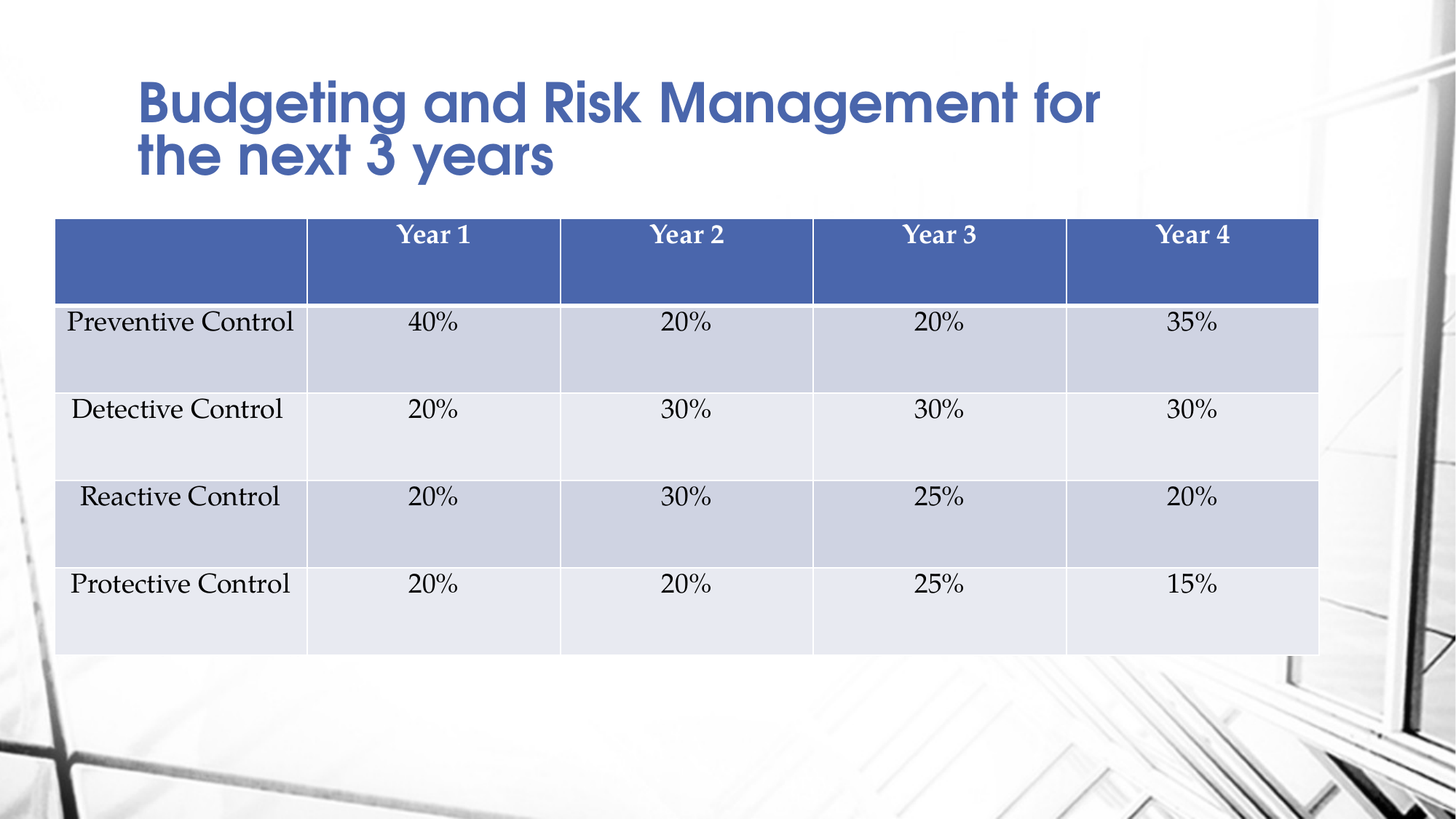

# Budgeting and Risk Management for the next 3 years
|  | Year 1 | Year 2 | Year 3 | Year 4 |
| --- | --- | --- | --- | --- |
| Preventive Control | 40% | 20% | 20% | 35% |
| Detective Control | 20% | 30% | 30% | 30% |
| Reactive Control | 20% | 30% | 25% | 20% |
| Protective Control | 20% | 20% | 25% | 15% |